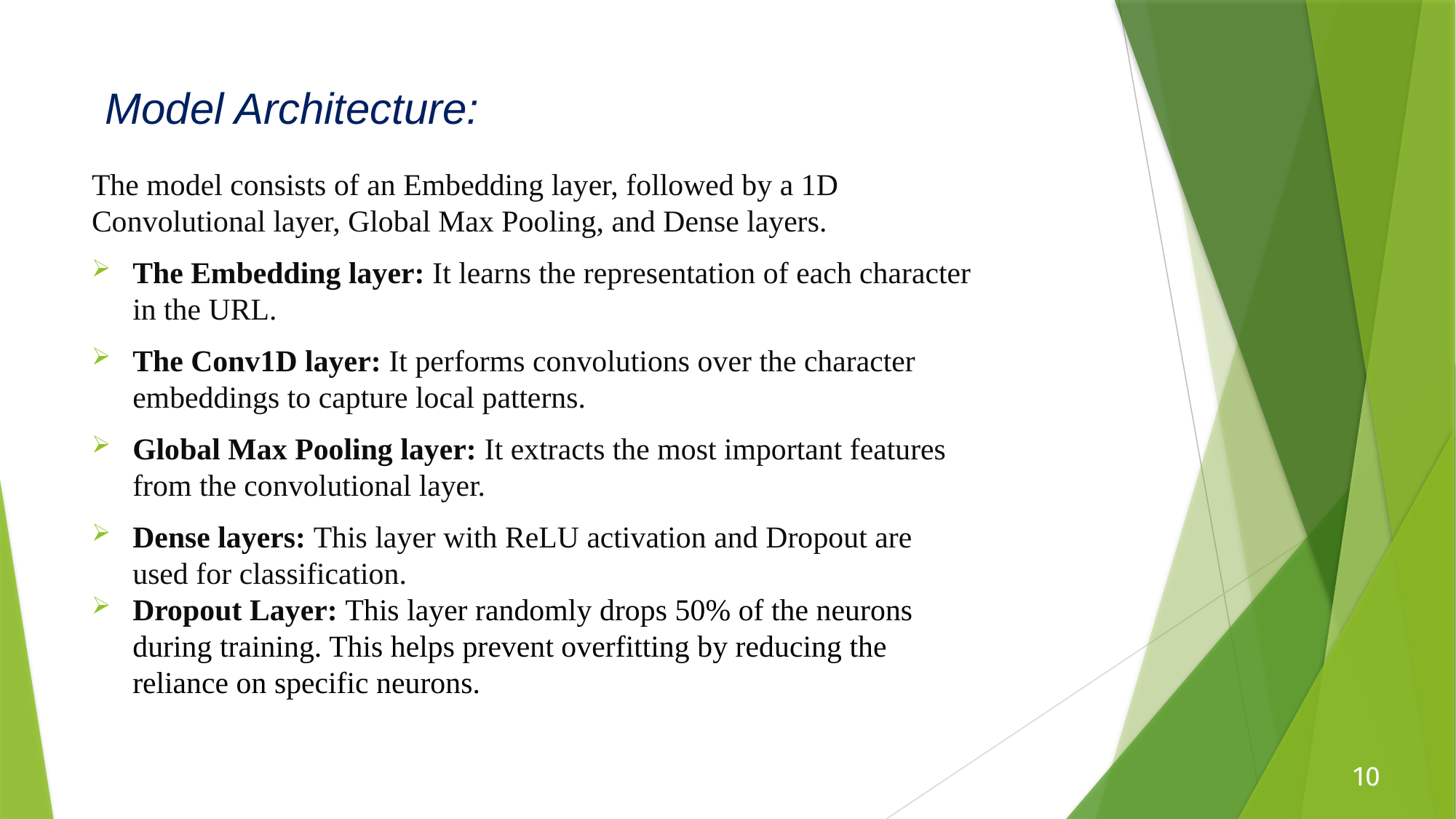

# Model Architecture:
The model consists of an Embedding layer, followed by a 1D Convolutional layer, Global Max Pooling, and Dense layers.
The Embedding layer: It learns the representation of each character in the URL.
The Conv1D layer: It performs convolutions over the character embeddings to capture local patterns.
Global Max Pooling layer: It extracts the most important features from the convolutional layer.
Dense layers: This layer with ReLU activation and Dropout are used for classification.
Dropout Layer: This layer randomly drops 50% of the neurons during training. This helps prevent overfitting by reducing the reliance on specific neurons.

10